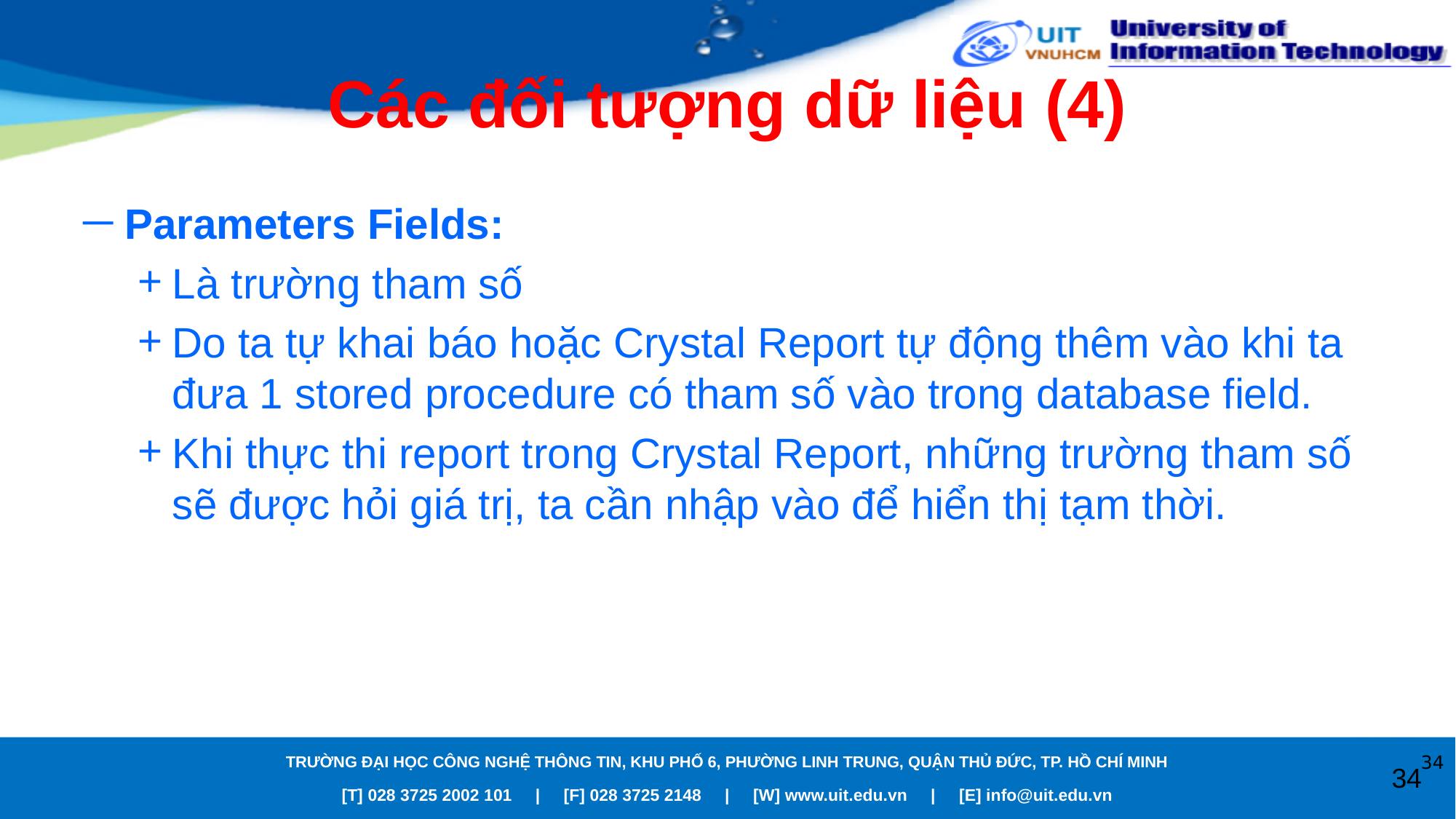

# Các đối tượng dữ liệu (4)
Parameters Fields:
Là trường tham số
Do ta tự khai báo hoặc Crystal Report tự động thêm vào khi ta đưa 1 stored procedure có tham số vào trong database field.
Khi thực thi report trong Crystal Report, những trường tham số sẽ được hỏi giá trị, ta cần nhập vào để hiển thị tạm thời.

34